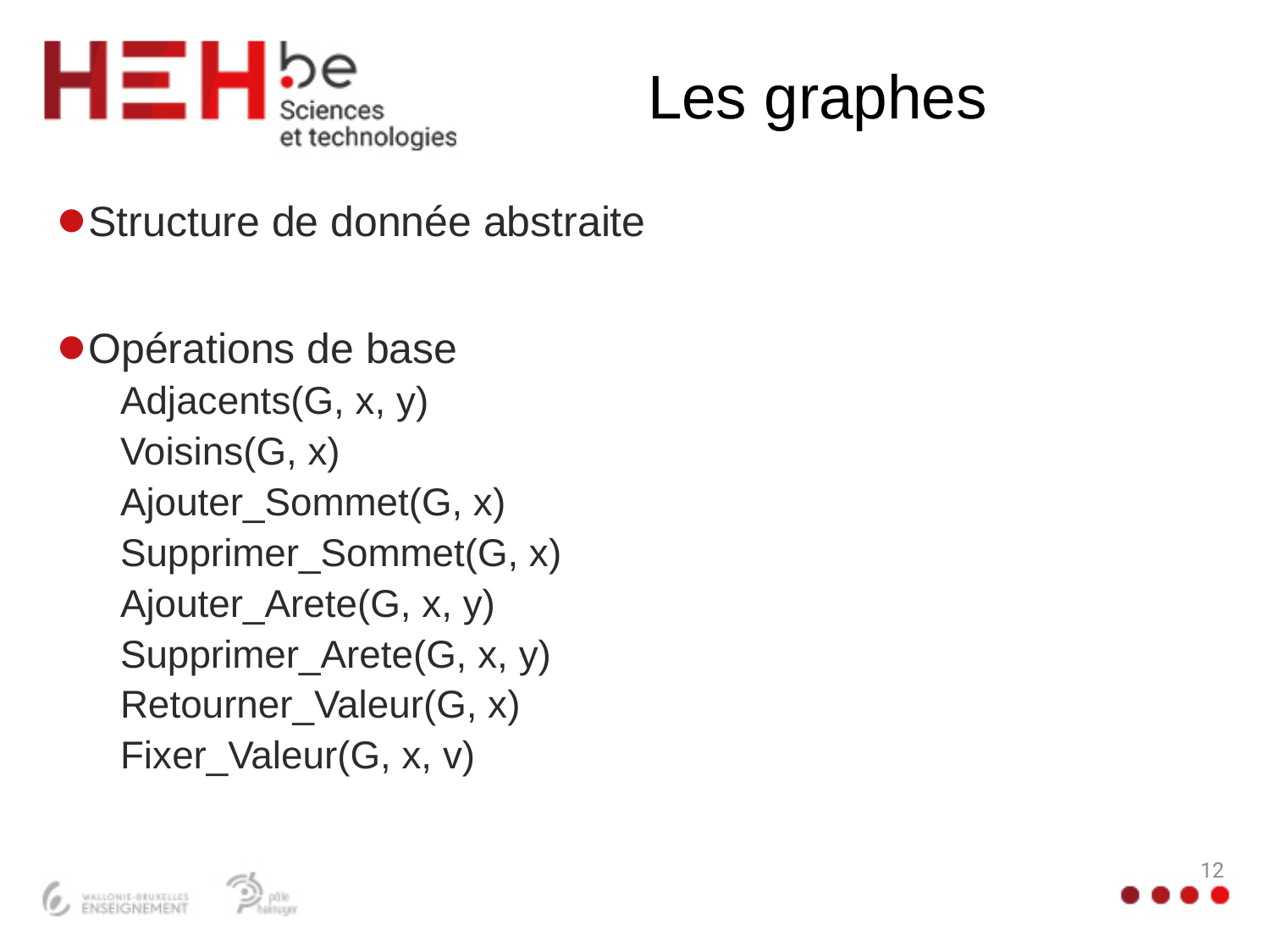

# Les graphes
Structure de donnée abstraite

Opérations de base
Adjacents(G, x, y)
Voisins(G, x)
Ajouter_Sommet(G, x)
Supprimer_Sommet(G, x)
Ajouter_Arete(G, x, y)
Supprimer_Arete(G, x, y)
Retourner_Valeur(G, x)
Fixer_Valeur(G, x, v)
12